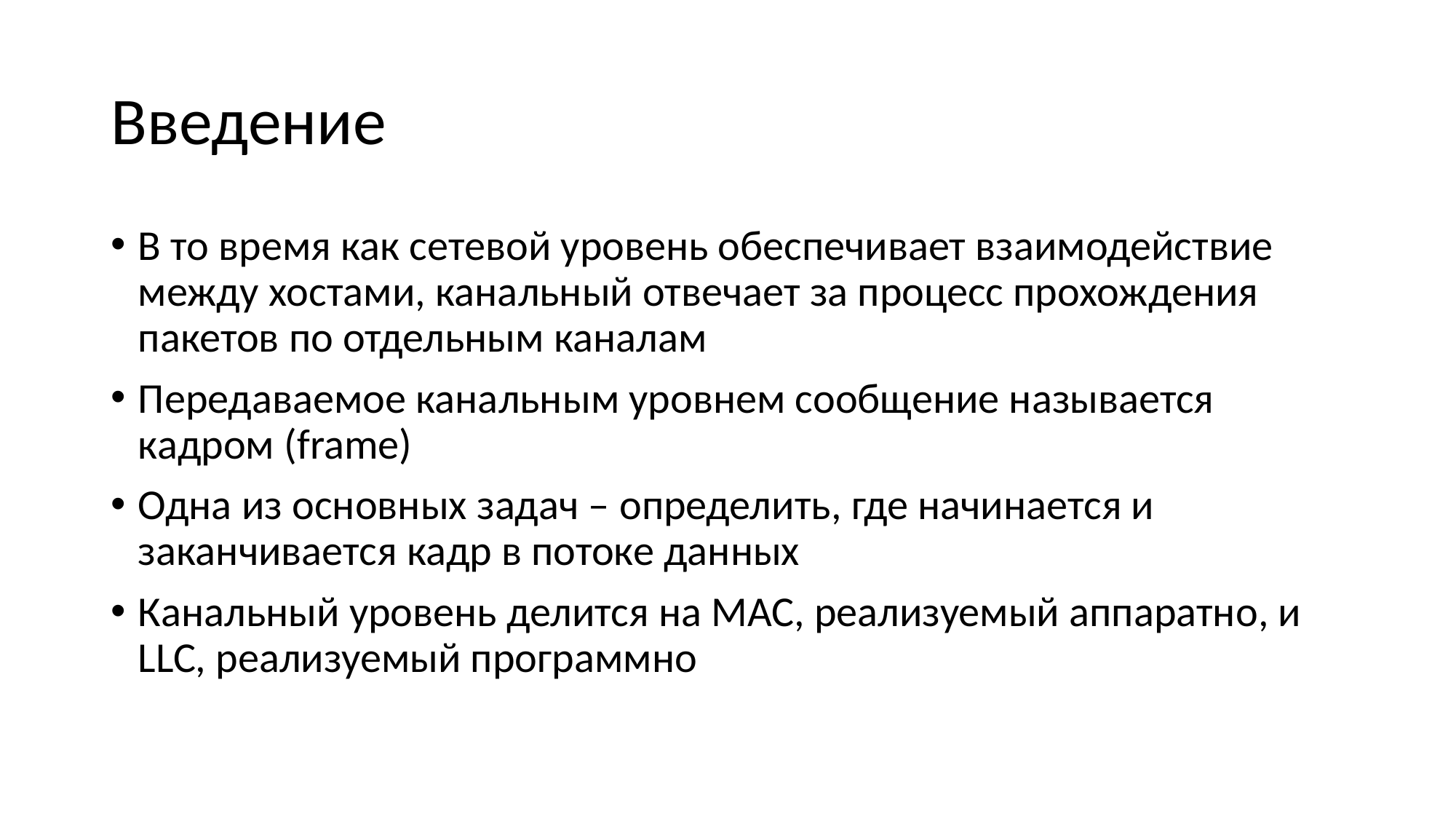

# Введение
В то время как сетевой уровень обеспечивает взаимодействие между хостами, канальный отвечает за процесс прохождения пакетов по отдельным каналам
Передаваемое канальным уровнем сообщение называется кадром (frame)
Одна из основных задач – определить, где начинается и заканчивается кадр в потоке данных
Канальный уровень делится на MAC, реализуемый аппаратно, и LLC, реализуемый программно